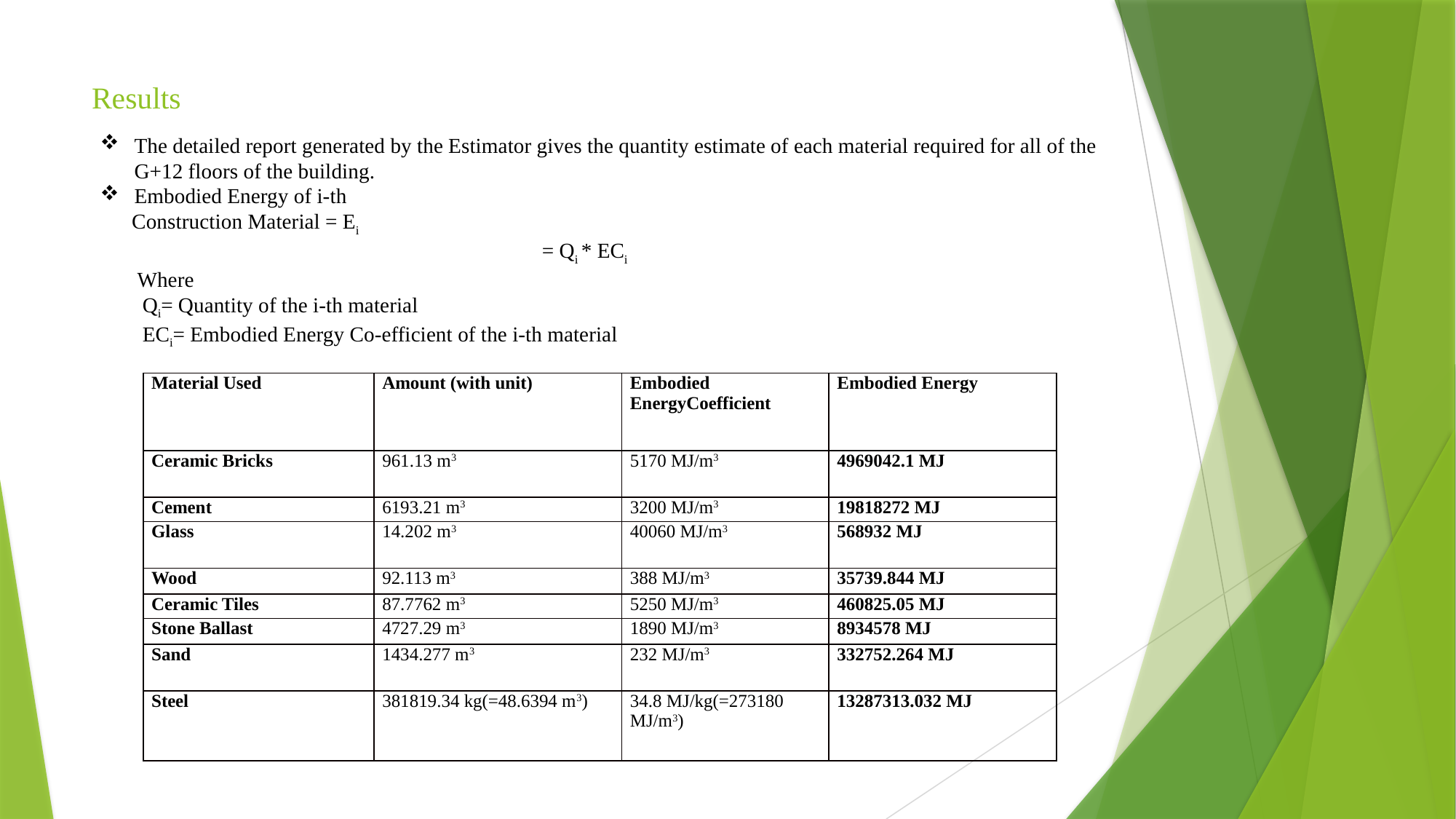

# Results
The detailed report generated by the Estimator gives the quantity estimate of each material required for all of the G+12 floors of the building.
Embodied Energy of i-th
      Construction Material = Ei
				 = Qi * ECi
       Where
        Qi= Quantity of the i-th material
        ECi= Embodied Energy Co-efficient of the i-th material

| Material Used | Amount (with unit) | Embodied EnergyCoefficient | Embodied Energy |
| --- | --- | --- | --- |
| Ceramic Bricks | 961.13 m3 | 5170 MJ/m3 | 4969042.1 MJ |
| Cement | 6193.21 m3 | 3200 MJ/m3 | 19818272 MJ |
| Glass | 14.202 m3 | 40060 MJ/m3 | 568932 MJ |
| Wood | 92.113 m3 | 388 MJ/m3 | 35739.844 MJ |
| Ceramic Tiles | 87.7762 m3 | 5250 MJ/m3 | 460825.05 MJ |
| Stone Ballast | 4727.29 m3 | 1890 MJ/m3 | 8934578 MJ |
| Sand | 1434.277 m3 | 232 MJ/m3 | 332752.264 MJ |
| Steel | 381819.34 kg(=48.6394 m3) | 34.8 MJ/kg(=273180 MJ/m3) | 13287313.032 MJ |